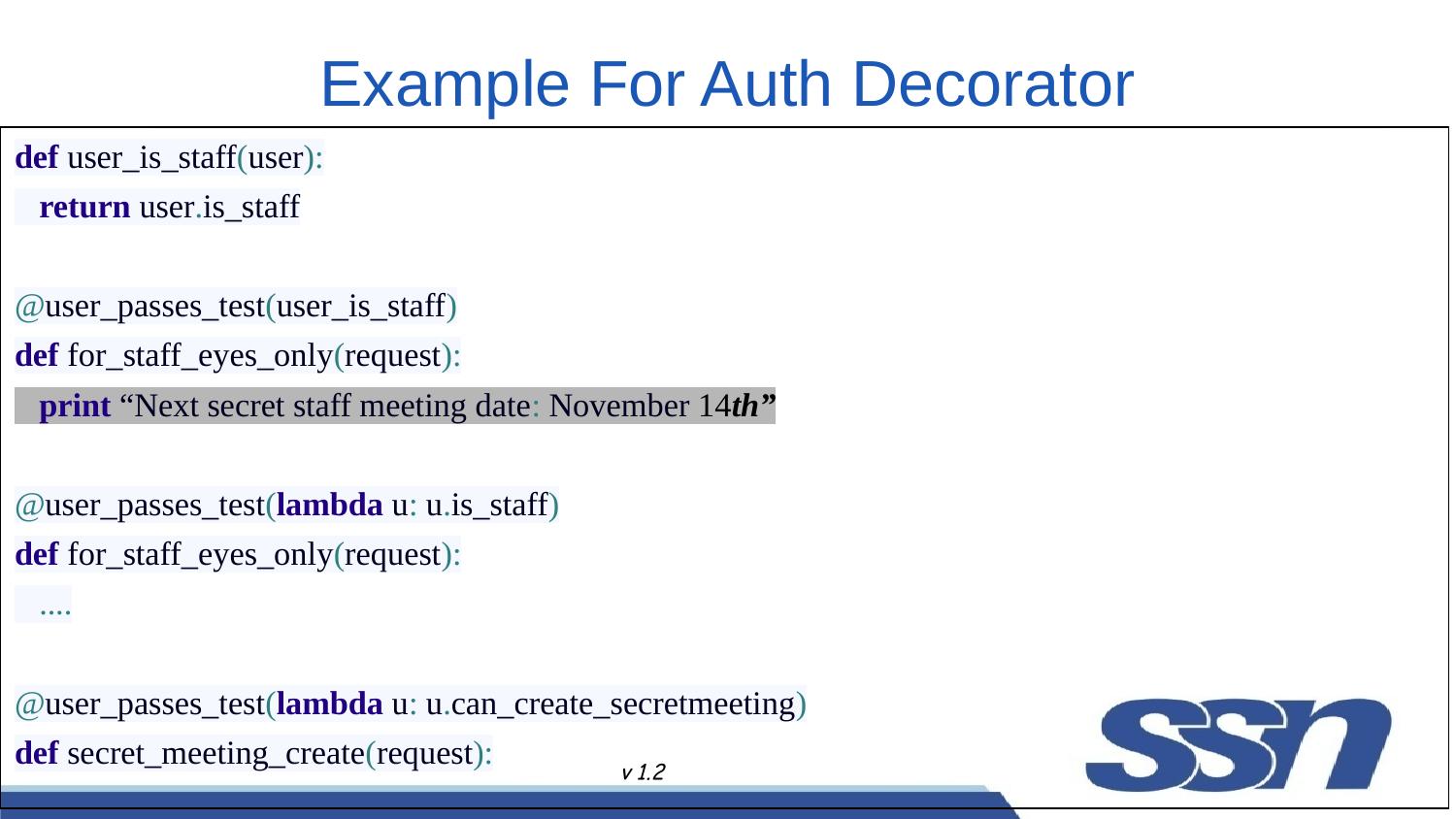

# Example For Auth Decorator
def user_is_staff(user):
   return user.is_staff

@user_passes_test(user_is_staff)
def for_staff_eyes_only(request):
   print “Next secret staff meeting date: November 14th”

@user_passes_test(lambda u: u.is_staff)
def for_staff_eyes_only(request):
   ....

@user_passes_test(lambda u: u.can_create_secretmeeting)
def secret_meeting_create(request):